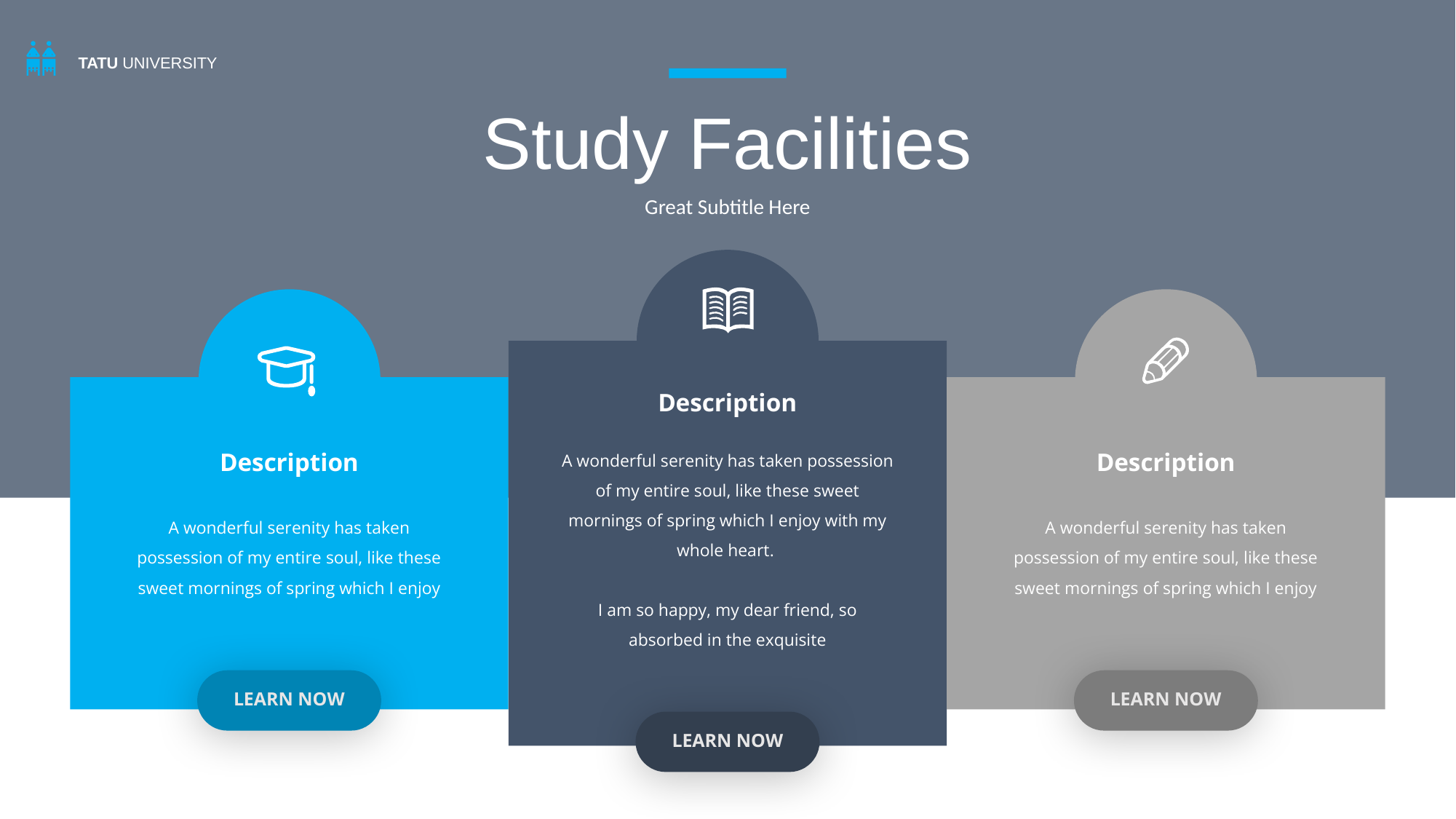

TATU UNIVERSITY

Study Facilities
Great Subtitle Here

Description
A wonderful serenity has taken possession of my entire soul, like these sweet mornings of spring which I enjoy with my whole heart.

I am so happy, my dear friend, so absorbed in the exquisite
Description
Description
A wonderful serenity has taken possession of my entire soul, like these sweet mornings of spring which I enjoy
A wonderful serenity has taken possession of my entire soul, like these sweet mornings of spring which I enjoy

LEARN NOW
LEARN NOW

LEARN NOW